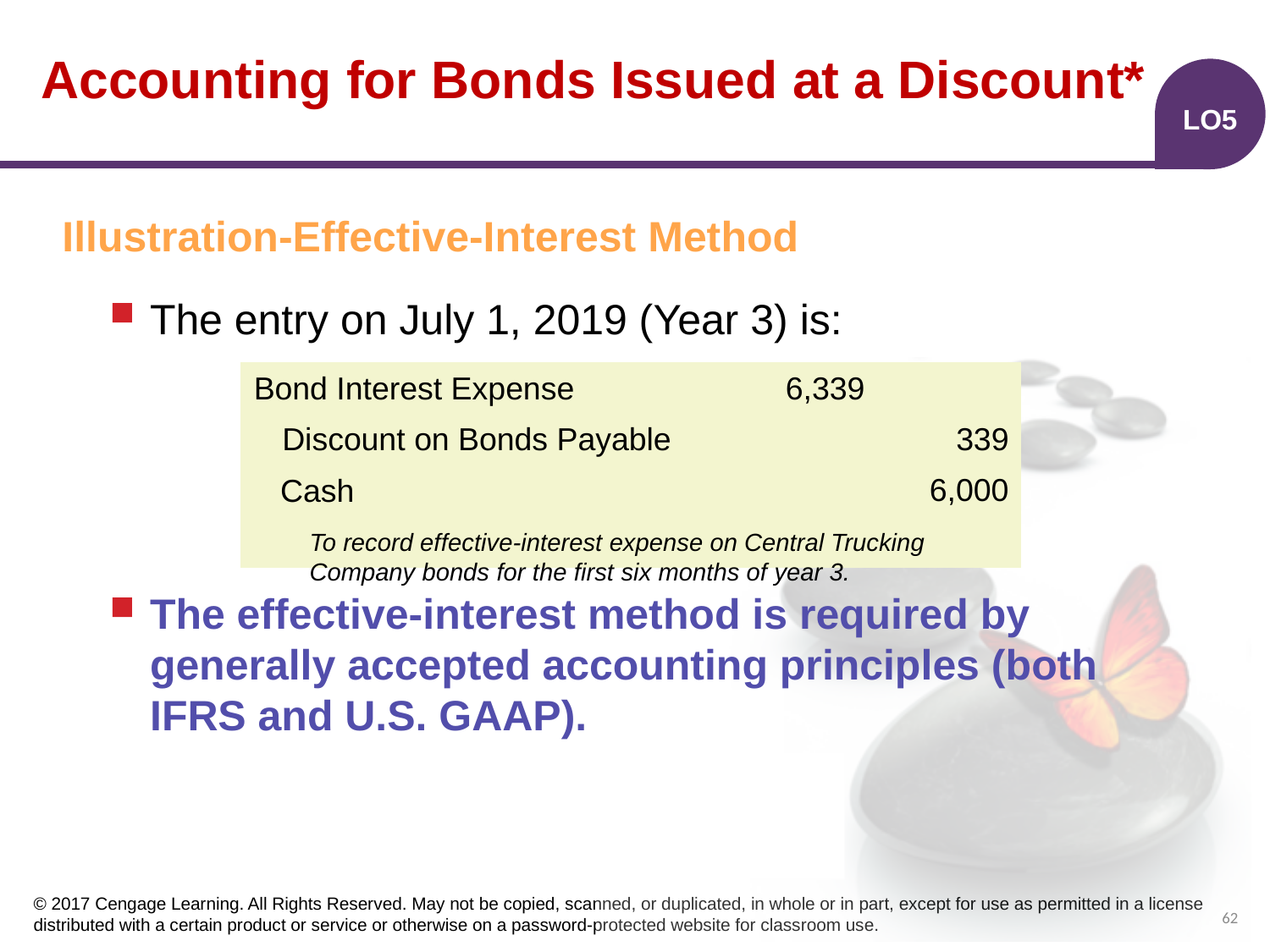

# Accounting for Bonds Issued at a Discount*
LO5
Illustration-Effective-Interest Method
The entry on July 1, 2019 (Year 3) is:

The effective-interest method is required by generally accepted accounting principles (both IFRS and U.S. GAAP).
Bond Interest Expense
|  |  |  |  |
| --- | --- | --- | --- |
|  |  |  |  |
|  |  |  |  |
|  |  |  |  |
6,339
339
Discount on Bonds Payable
6,000
Cash
To record effective-interest expense on Central Trucking Company bonds for the first six months of year 3.

62